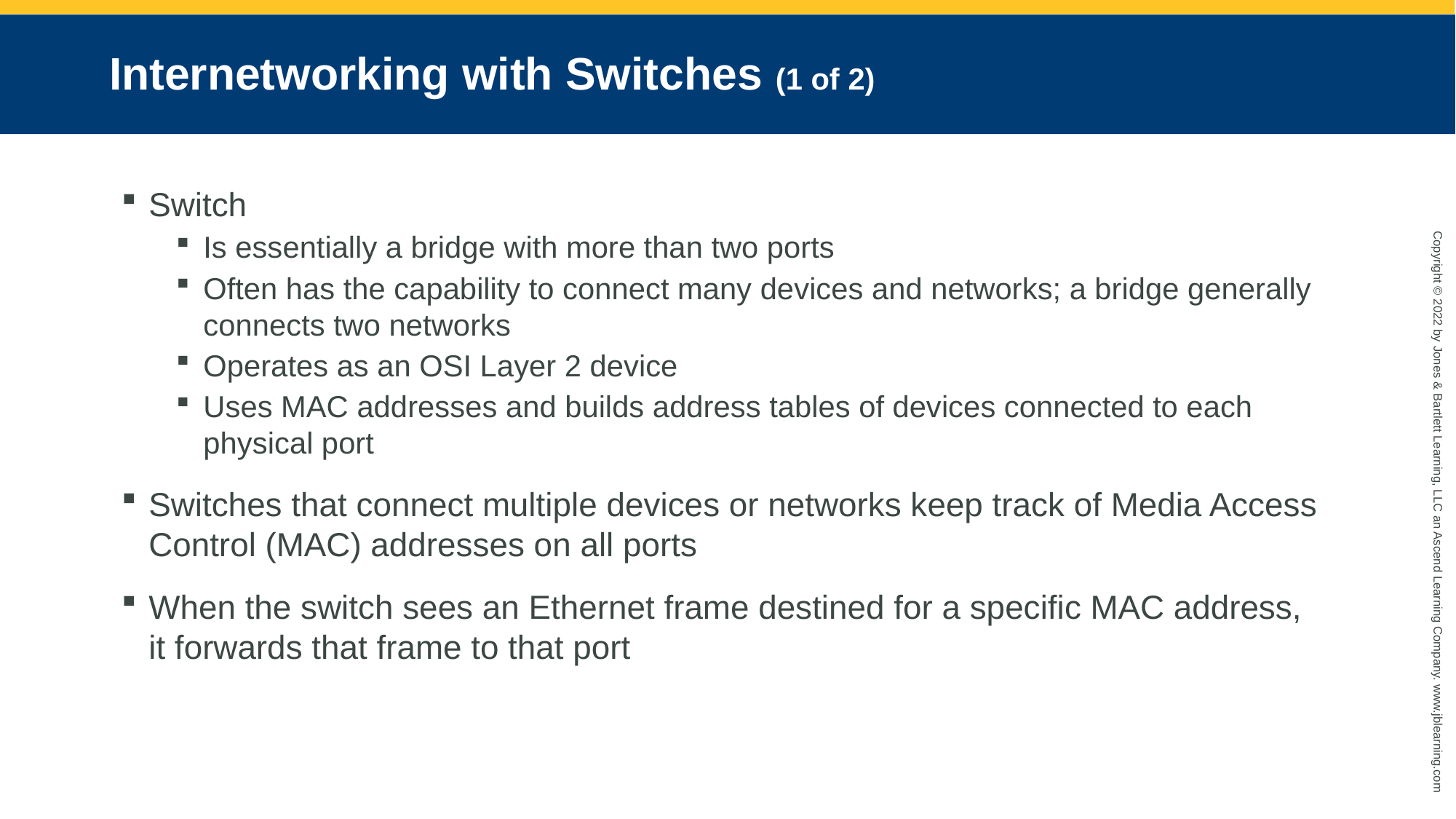

# Internetworking with Switches (1 of 2)
Switch
Is essentially a bridge with more than two ports
Often has the capability to connect many devices and networks; a bridge generally connects two networks
Operates as an OSI Layer 2 device
Uses MAC addresses and builds address tables of devices connected to each physical port
Switches that connect multiple devices or networks keep track of Media Access Control (MAC) addresses on all ports
When the switch sees an Ethernet frame destined for a specific MAC address, it forwards that frame to that port